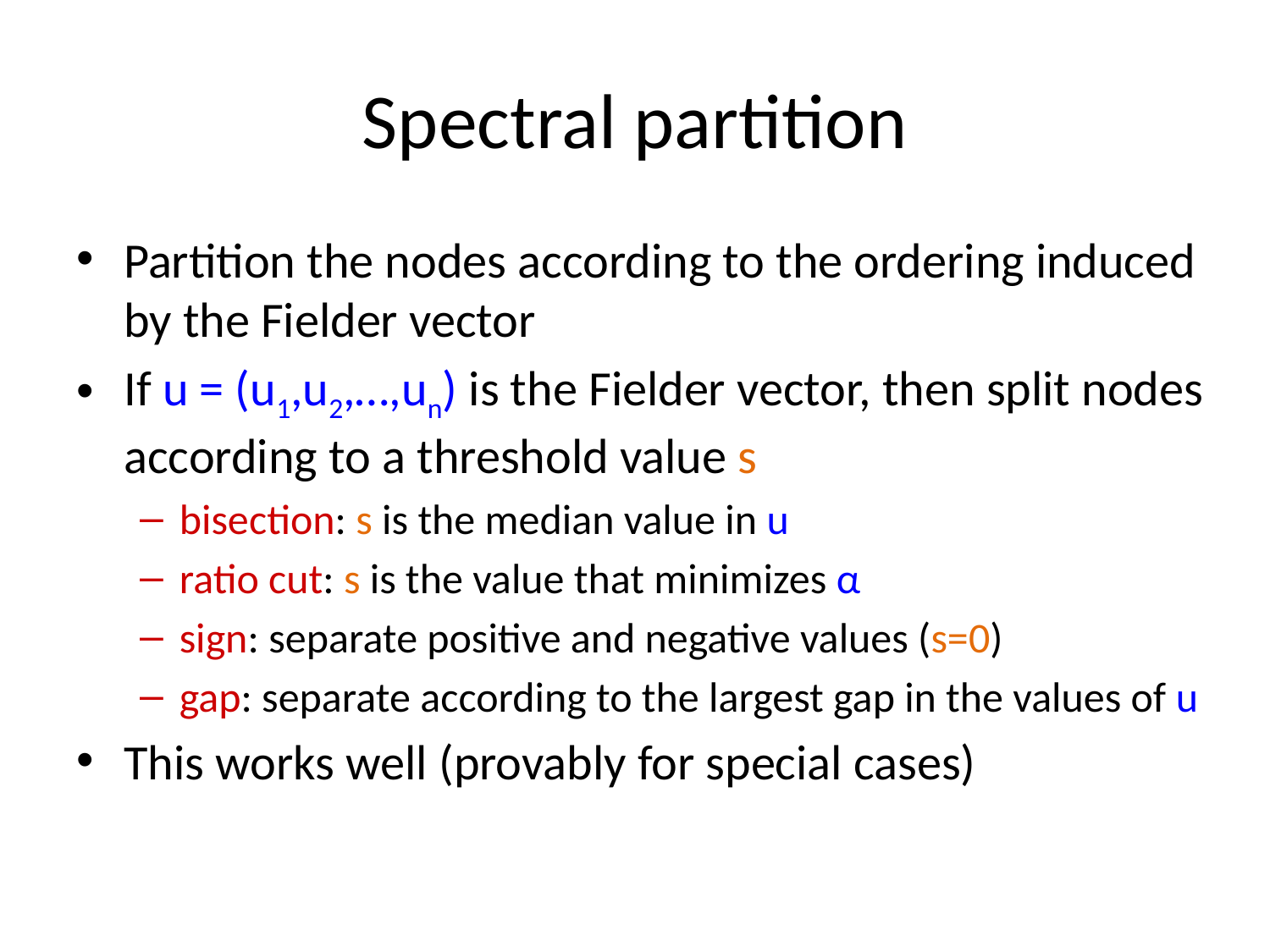

# Spectral partition
Partition the nodes according to the ordering induced by the Fielder vector
If u = (u1,u2,…,un) is the Fielder vector, then split nodes according to a threshold value s
bisection: s is the median value in u
ratio cut: s is the value that minimizes α
sign: separate positive and negative values (s=0)
gap: separate according to the largest gap in the values of u
This works well (provably for special cases)